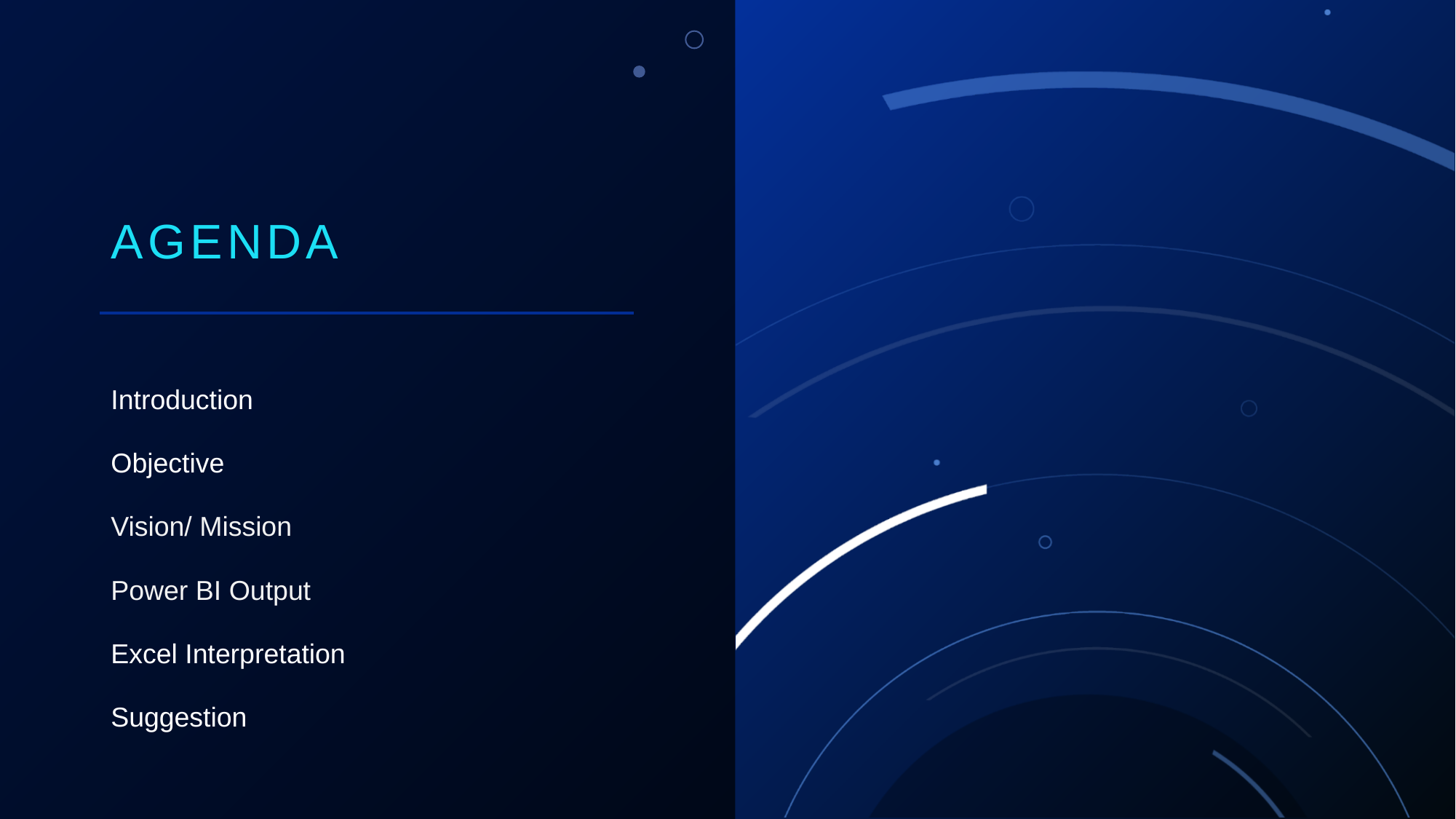

# Agenda
Introduction
Objective
Vision/ Mission
Power BI Output
Excel Interpretation
Suggestion